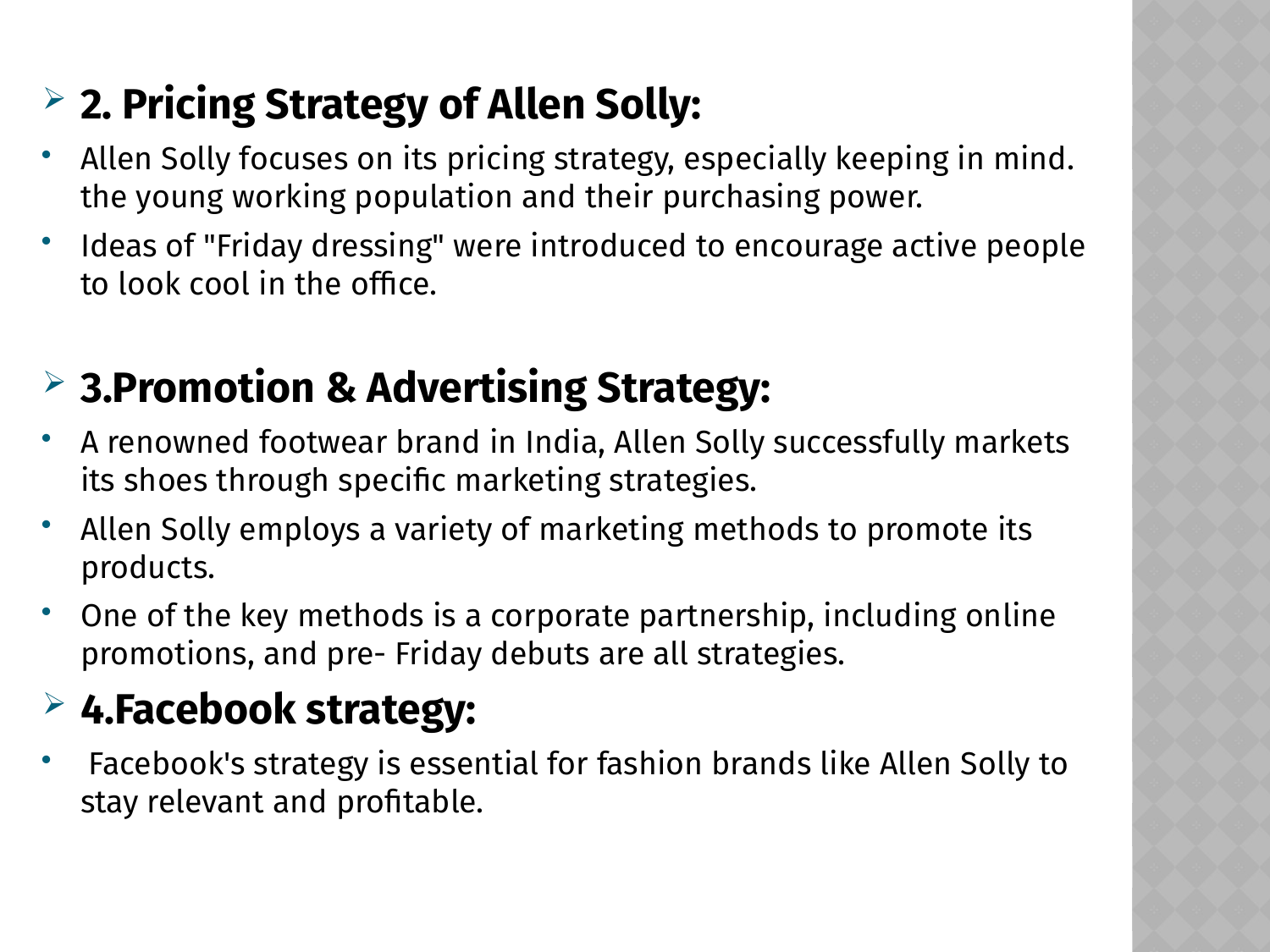

2. Pricing Strategy of Allen Solly:
Allen Solly focuses on its pricing strategy, especially keeping in mind. the young working population and their purchasing power.
Ideas of "Friday dressing" were introduced to encourage active people to look cool in the office.

3.Promotion & Advertising Strategy:
A renowned footwear brand in India, Allen Solly successfully markets its shoes through specific marketing strategies.
Allen Solly employs a variety of marketing methods to promote its products.
One of the key methods is a corporate partnership, including online promotions, and pre- Friday debuts are all strategies.
4.Facebook strategy:
 Facebook's strategy is essential for fashion brands like Allen Solly to stay relevant and profitable.